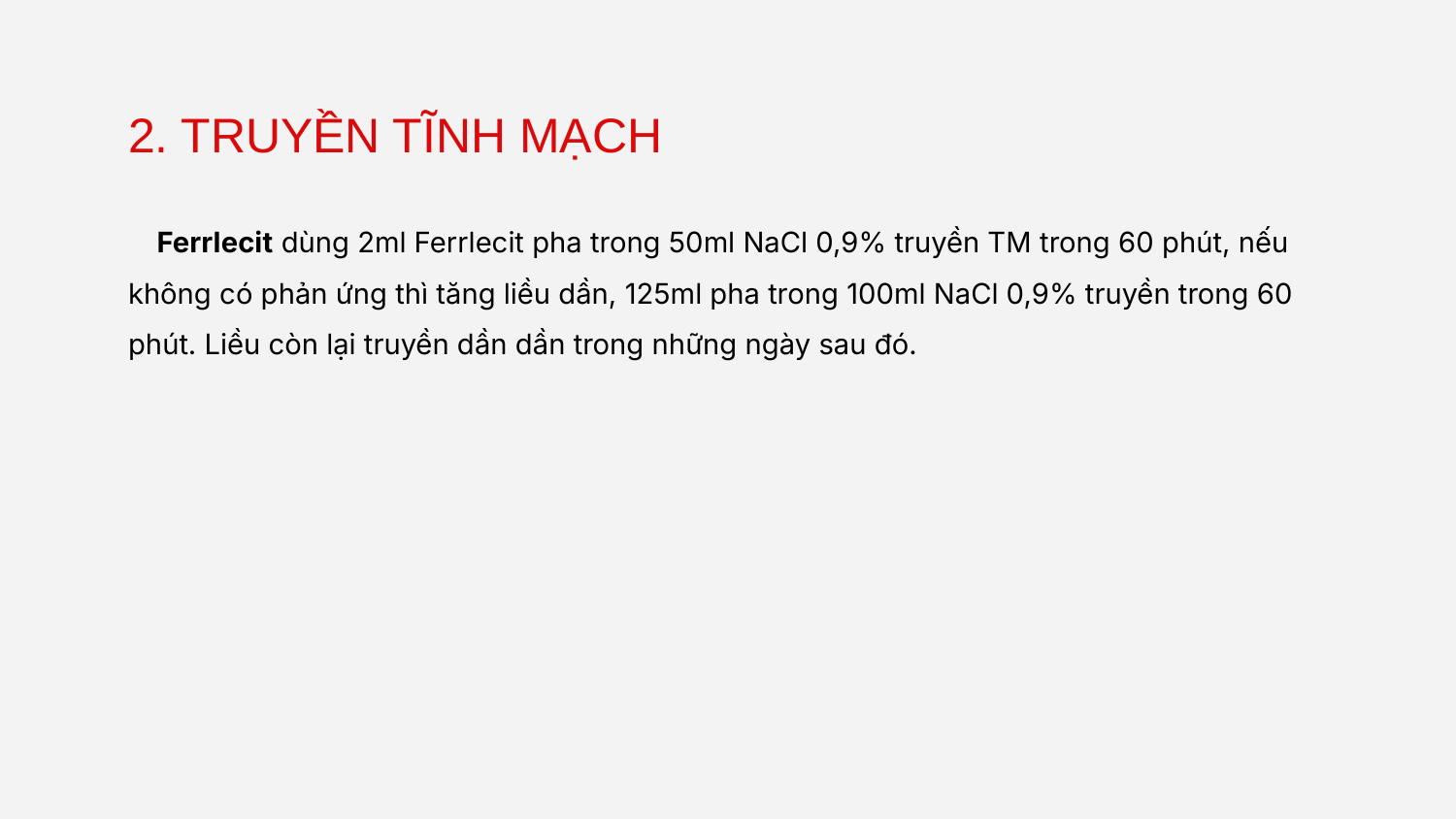

2. TRUYỀN TĨNH MẠCH
Ferrlecit dùng 2ml Ferrlecit pha trong 50ml NaCl 0,9% truyền TM trong 60 phút, nếu không có phản ứng thì tăng liều dần, 125ml pha trong 100ml NaCl 0,9% truyền trong 60 phút. Liều còn lại truyền dần dần trong những ngày sau đó.